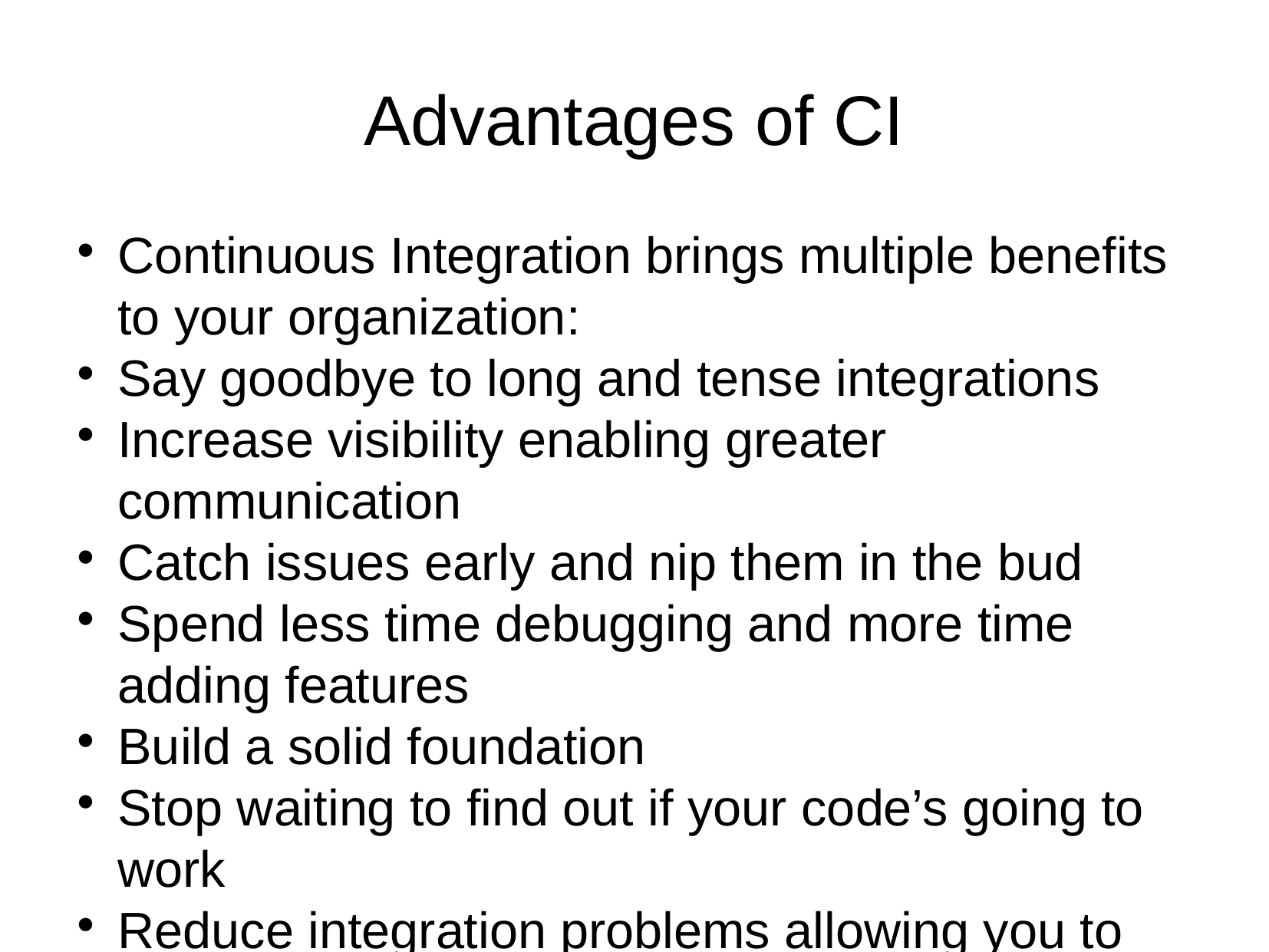

Advantages of CI
Continuous Integration brings multiple benefits to your organization:
Say goodbye to long and tense integrations
Increase visibility enabling greater communication
Catch issues early and nip them in the bud
Spend less time debugging and more time adding features
Build a solid foundation
Stop waiting to find out if your code’s going to work
Reduce integration problems allowing you to deliver software more rapidly